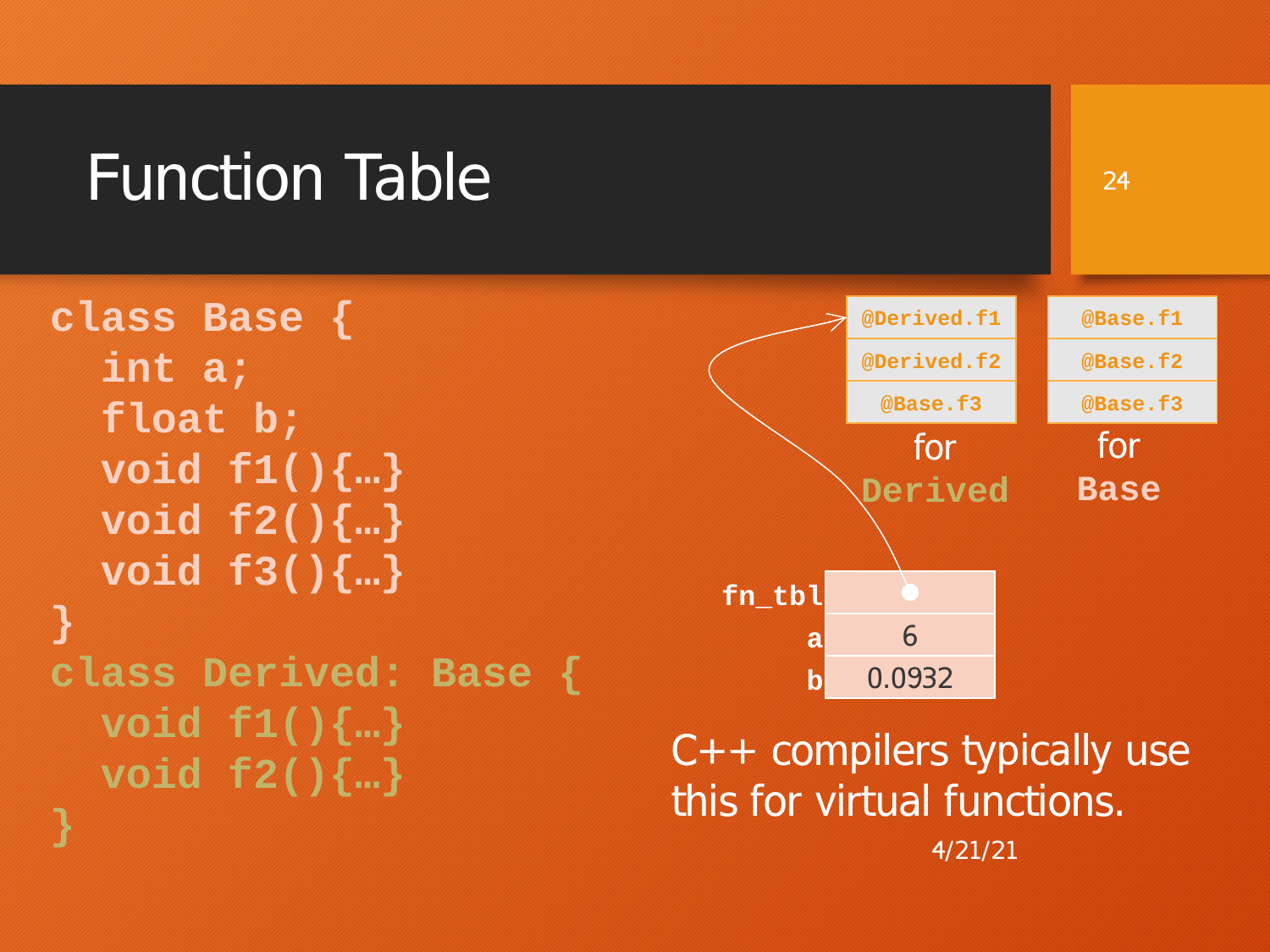

# Function Table
24
class Base {
  int a;
  float b;
  void f1(){…}
  void f2(){…}
  void f3(){…}
}
class Derived: Base {
  void f1(){…}
  void f2(){…}
}
@Derived.f1
@Base.f1

@Derived.f2
@Base.f2
@Base.f3
@Base.f3
for
Base
for
Derived
fn_tbl

a
6
b
0.0932
C++ compilers typically use
this for virtual functions.
4/21/21